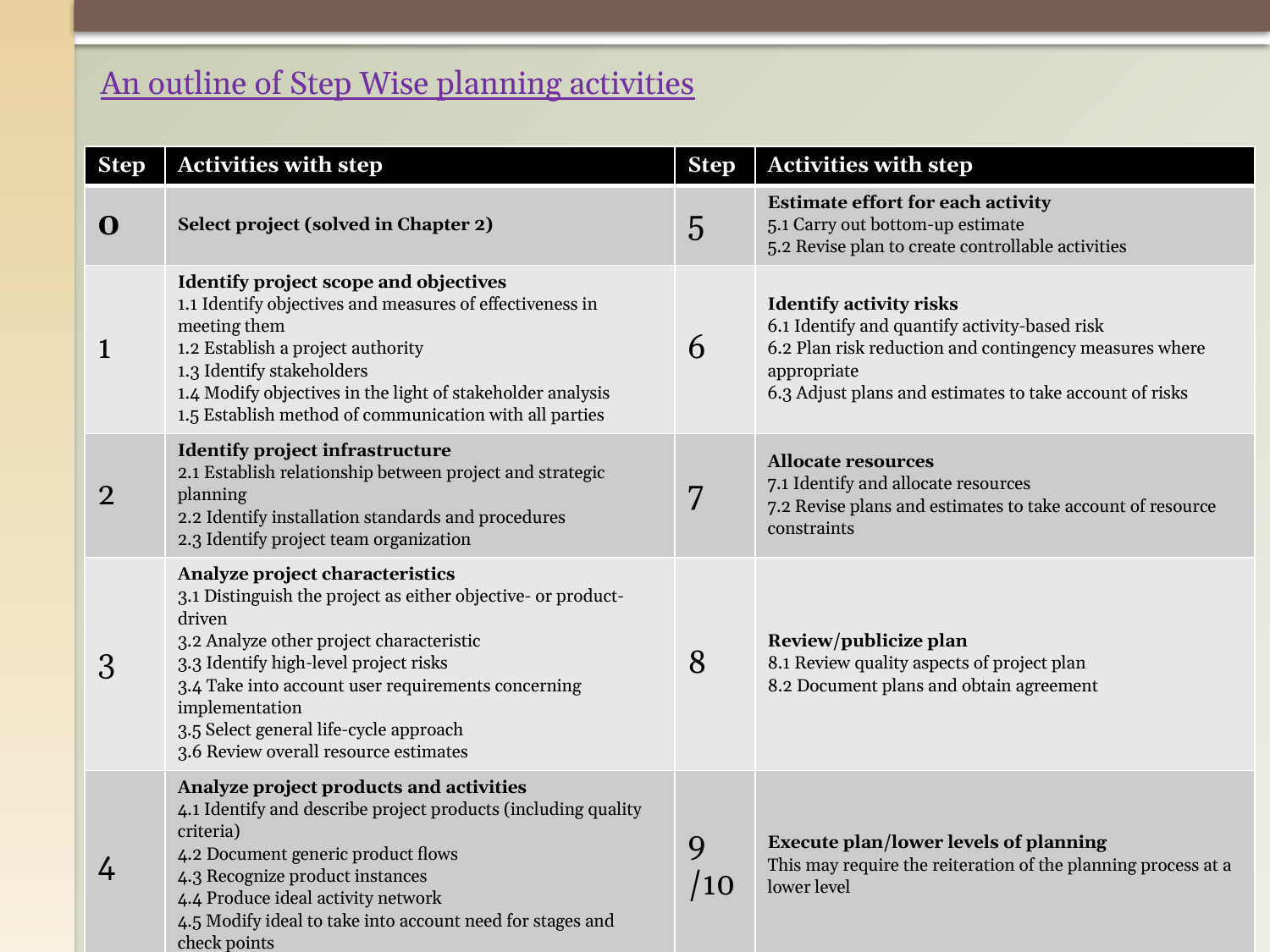

An outline of Step Wise planning activities
| Step | Activities with step | Step | Activities with step |
| --- | --- | --- | --- |
| 0 | Select project (solved in Chapter 2) | 5 | Estimate effort for each activity 5.1 Carry out bottom-up estimate 5.2 Revise plan to create controllable activities |
| 1 | Identify project scope and objectives 1.1 Identify objectives and measures of effectiveness in meeting them 1.2 Establish a project authority 1.3 Identify stakeholders 1.4 Modify objectives in the light of stakeholder analysis 1.5 Establish method of communication with all parties | 6 | Identify activity risks 6.1 Identify and quantify activity-based risk 6.2 Plan risk reduction and contingency measures where appropriate 6.3 Adjust plans and estimates to take account of risks |
| 2 | Identify project infrastructure 2.1 Establish relationship between project and strategic planning 2.2 Identify installation standards and procedures 2.3 Identify project team organization | 7 | Allocate resources 7.1 Identify and allocate resources 7.2 Revise plans and estimates to take account of resource constraints |
| 3 | Analyze project characteristics 3.1 Distinguish the project as either objective- or product-driven 3.2 Analyze other project characteristic 3.3 Identify high-level project risks 3.4 Take into account user requirements concerning implementation 3.5 Select general life-cycle approach 3.6 Review overall resource estimates | 8 | Review/publicize plan 8.1 Review quality aspects of project plan 8.2 Document plans and obtain agreement |
| 4 | Analyze project products and activities 4.1 Identify and describe project products (including quality criteria) 4.2 Document generic product flows 4.3 Recognize product instances 4.4 Produce ideal activity network 4.5 Modify ideal to take into account need for stages and check points | 9 /10 | Execute plan/lower levels of planning This may require the reiteration of the planning process at a lower level |